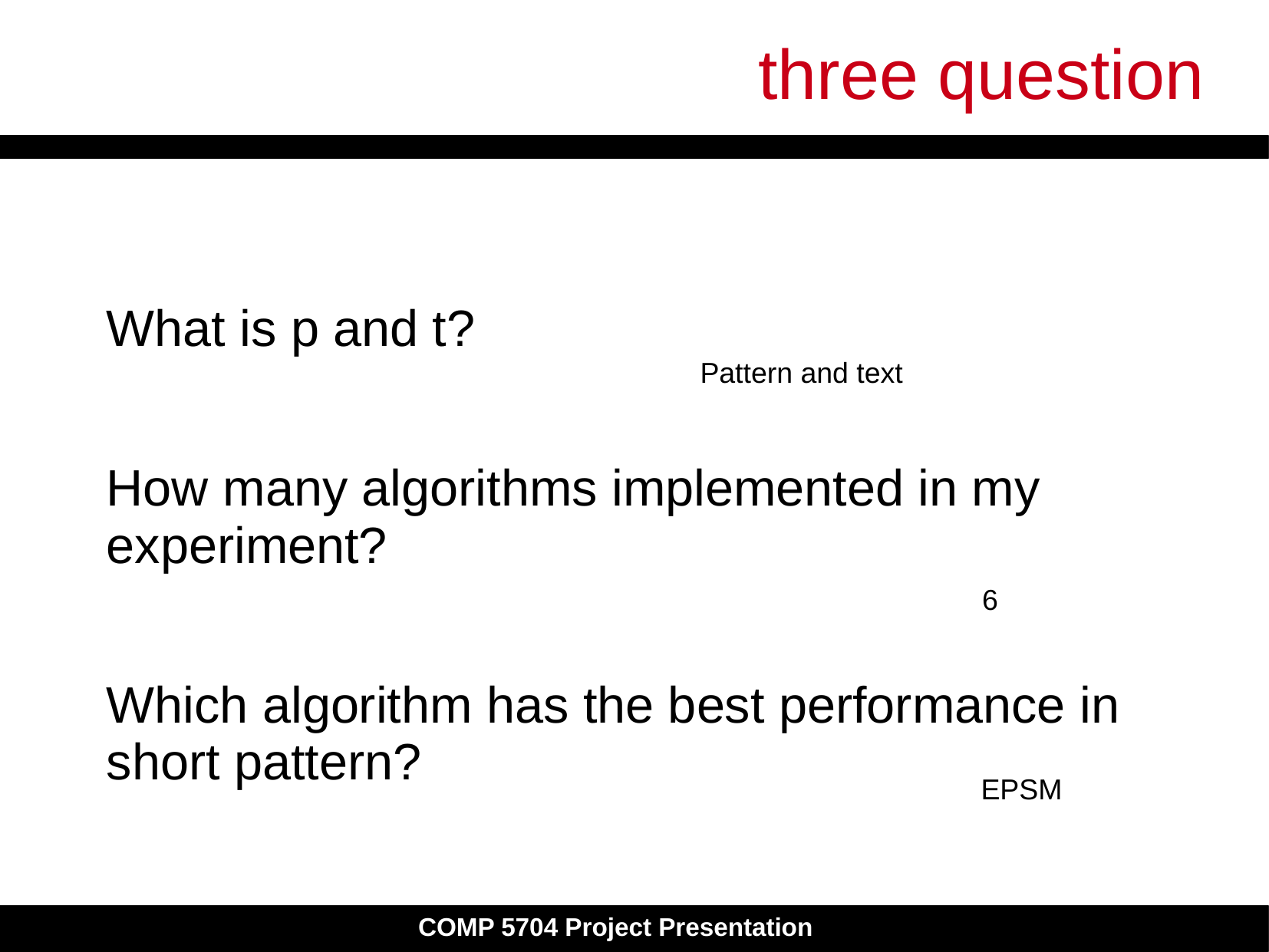

# three question
	What is p and t?

	How many algorithms implemented in my experiment?

	Which algorithm has the best performance in short pattern?
Pattern and text
6
EPSM